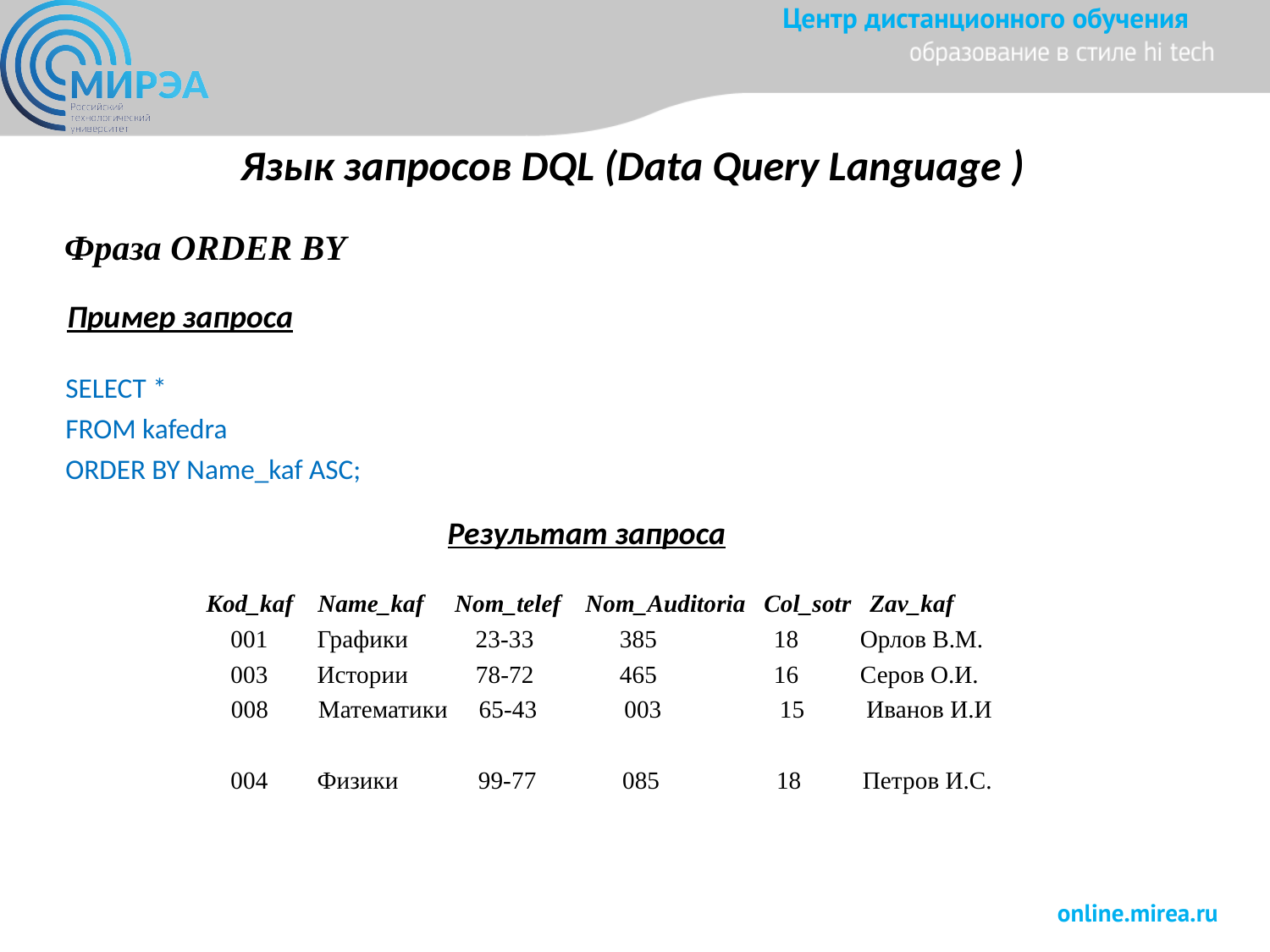

# Язык запросов DQL (Data Query Language )
Фраза ORDER BY
Пример запроса
SELECT *
FROM kafedra
ORDER BY Name_kaf ASC;
Результат запроса
Kod_kaf    Name_kaf     Nom_telef    Nom_Auditoria   Col_sotr   Zav_kaf
    001        Графики           23-33              385                   18          Орлов В.М.
    003        Истории           78-72              465                   16          Серов О.И.
    008        Математики     65-43              003                   15          Иванов И.И
    004        Физики             99-77              085                   18          Петров И.C.